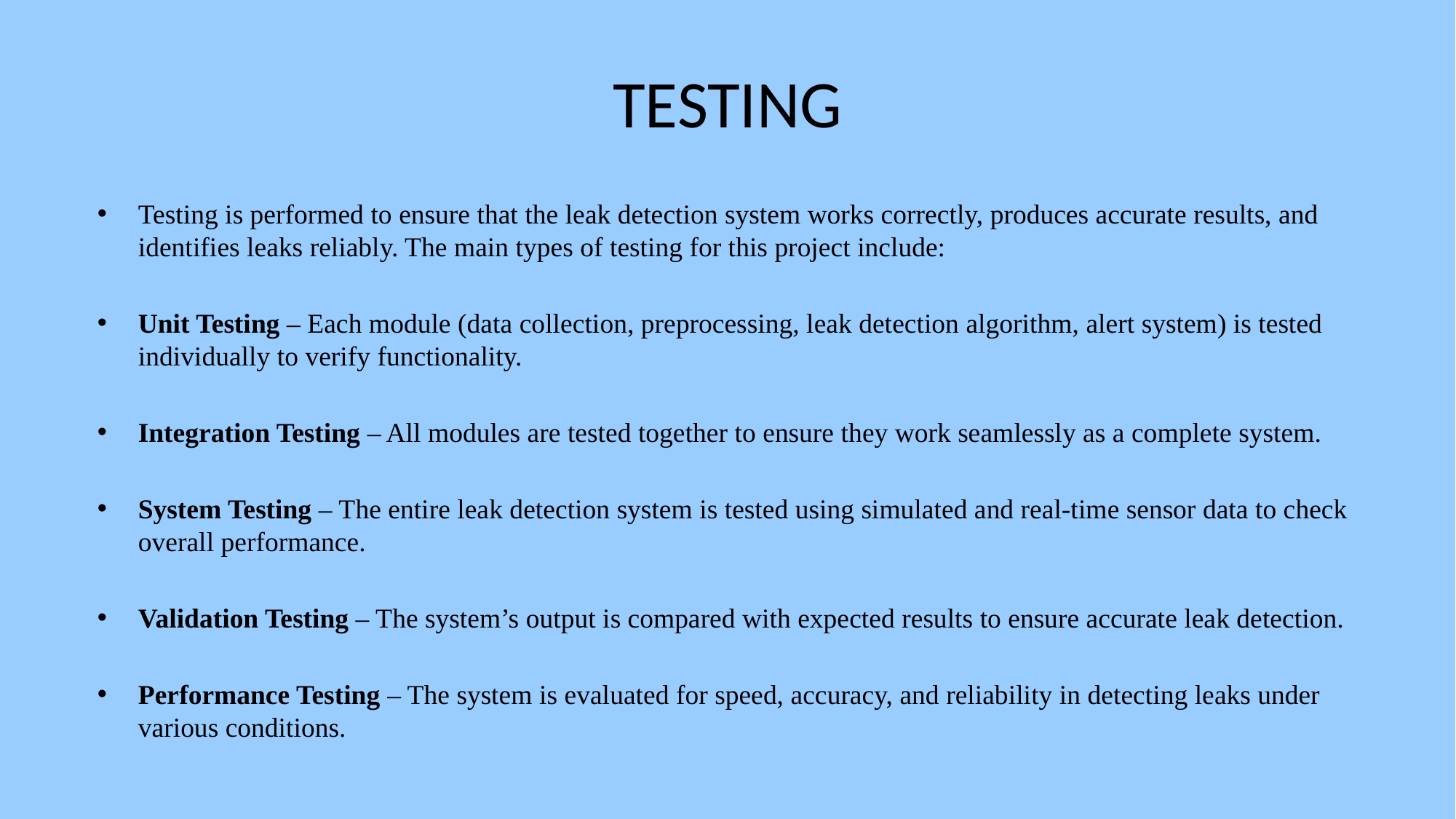

# TESTING
Testing is performed to ensure that the leak detection system works correctly, produces accurate results, and identifies leaks reliably. The main types of testing for this project include:

Unit Testing – Each module (data collection, preprocessing, leak detection algorithm, alert system) is tested individually to verify functionality.

Integration Testing – All modules are tested together to ensure they work seamlessly as a complete system.

System Testing – The entire leak detection system is tested using simulated and real-time sensor data to check overall performance.

Validation Testing – The system’s output is compared with expected results to ensure accurate leak detection.

Performance Testing – The system is evaluated for speed, accuracy, and reliability in detecting leaks under various conditions.